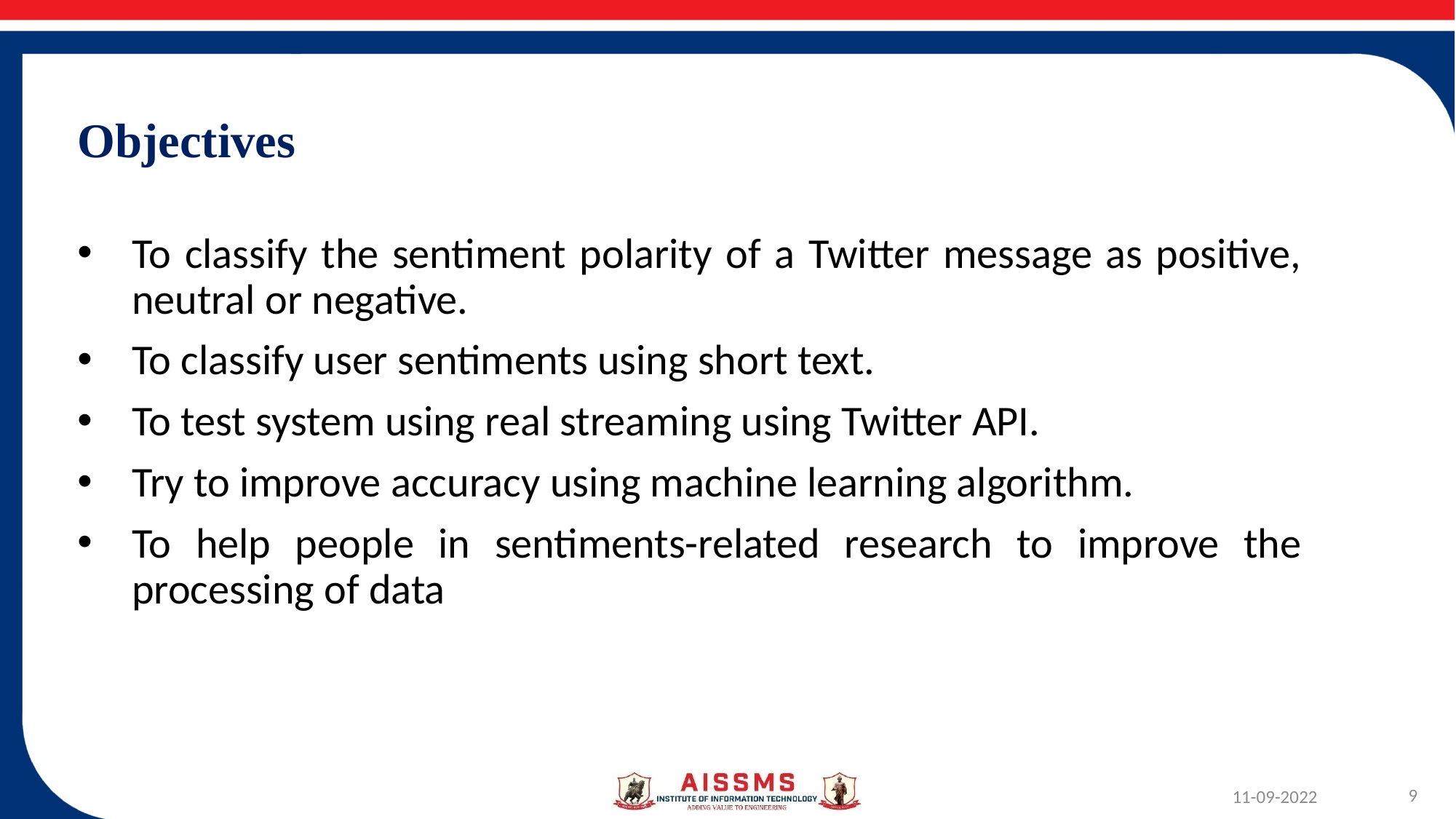

Objectives
To classify the sentiment polarity of a Twitter message as positive, neutral or negative.
To classify user sentiments using short text.
To test system using real streaming using Twitter API.
Try to improve accuracy using machine learning algorithm.
To help people in sentiments-related research to improve the processing of data
11-09-2022
9